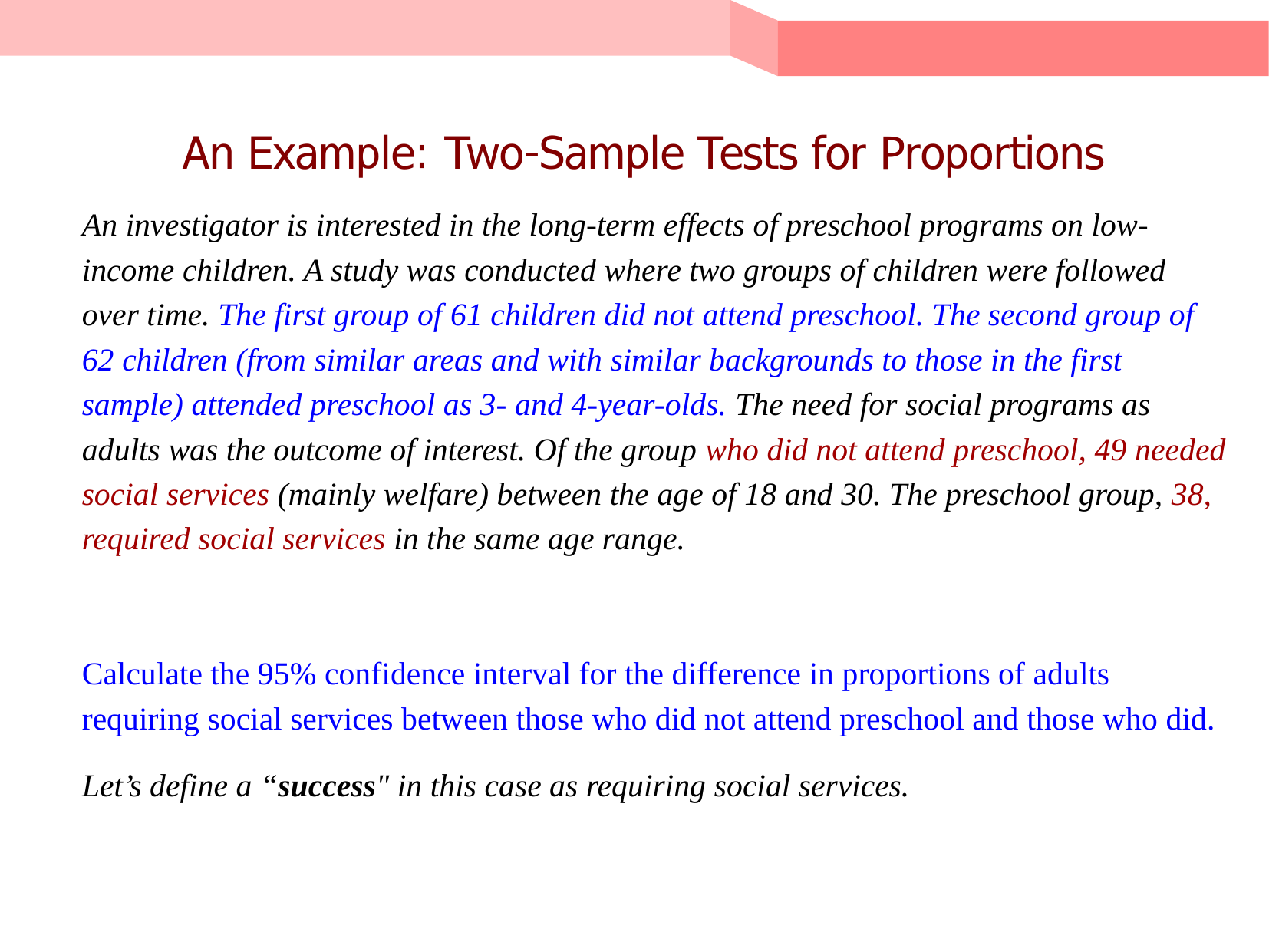

# An Example: Two-Sample Tests for Proportions
An investigator is interested in the long-term effects of preschool programs on low-income children. A study was conducted where two groups of children were followed over time. The first group of 61 children did not attend preschool. The second group of 62 children (from similar areas and with similar backgrounds to those in the first sample) attended preschool as 3- and 4-year-olds. The need for social programs as adults was the outcome of interest. Of the group who did not attend preschool, 49 needed social services (mainly welfare) between the age of 18 and 30. The preschool group, 38, required social services in the same age range.

Calculate the 95% confidence interval for the difference in proportions of adults requiring social services between those who did not attend preschool and those who did.
Let’s define a “success" in this case as requiring social services.